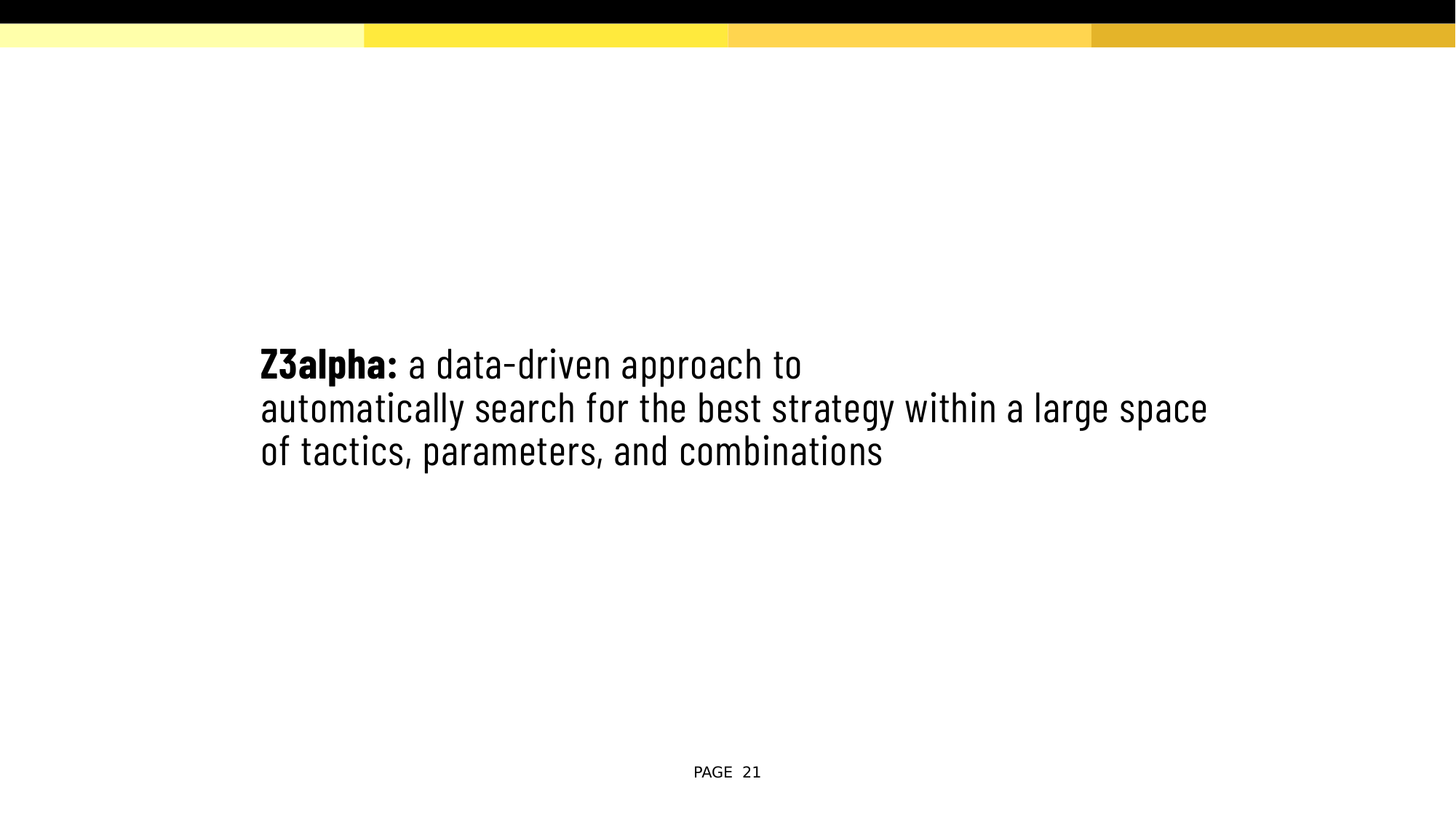

Z3alpha: a data-driven approach to
automatically search for the best strategy within a large space
of tactics, parameters, and combinations
PAGE  21